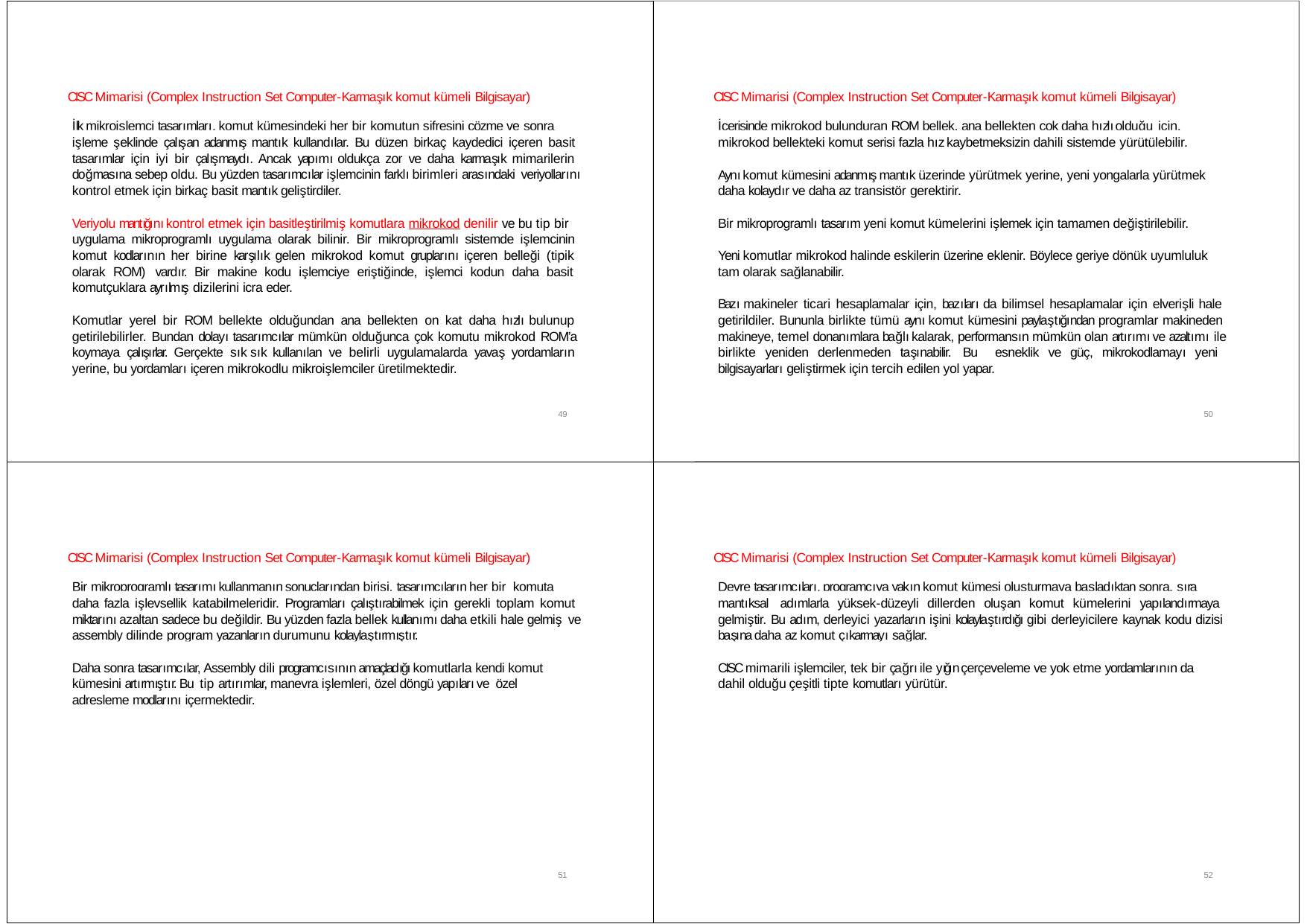

CISC Mimarisi (Complex Instruction Set Computer‐Karmaşık komut kümeli Bilgisayar)
CISC Mimarisi (Complex Instruction Set Computer‐Karmaşık komut kümeli Bilgisayar)
İlk mikroişlemci tasarımları, komut kümesindeki her bir komutun şifresini çözme ve sonra
İçerisinde mikrokod bulunduran ROM bellek, ana bellekten çok daha hızlı olduğu için,

işleme şeklinde çalışan adanmış mantık kullandılar. Bu düzen birkaç kaydedici içeren basit  tasarımlar için iyi bir çalışmaydı. Ancak yapımı oldukça zor ve daha karmaşık mimarilerin  doğmasına sebep oldu. Bu yüzden tasarımcılar işlemcinin farklı birimleri arasındaki  veriyollarını kontrol etmek için birkaç basit mantık geliştirdiler.
mikrokod bellekteki komut serisi fazla hız kaybetmeksizin dahili sistemde yürütülebilir.
Aynı komut kümesini adanmış mantık üzerinde yürütmek yerine, yeni yongalarla yürütmek  daha kolaydır ve daha az transistör gerektirir.

Veriyolu mantığını kontrol etmek için basitleştirilmiş komutlara mikrokod denilir ve bu tip bir
Bir mikroprogramlı tasarım yeni komut kümelerini işlemek için tamamen değiştirilebilir.
uygulama mikroprogramlı uygulama olarak bilinir. Bir mikroprogramlı sistemde işlemcinin  komut kodlarının her birine karşılık gelen mikrokod komut gruplarını içeren belleği (tipik  olarak ROM) vardır. Bir makine kodu işlemciye eriştiğinde, işlemci kodun daha basit  komutçuklara ayrılmış dizilerini icra eder.
Yeni komutlar mikrokod halinde eskilerin üzerine eklenir. Böylece geriye dönük uyumluluk  tam olarak sağlanabilir.
Bazı makineler ticari hesaplamalar için, bazıları da bilimsel hesaplamalar için elverişli hale  getirildiler. Bununla birlikte tümü aynı komut kümesini paylaştığından programlar makineden  makineye, temel donanımlara bağlı kalarak, performansın mümkün olan artırımı ve azaltımı  ile birlikte yeniden derlenmeden taşınabilir. Bu  esneklik ve güç, mikrokodlamayı yeni  bilgisayarları geliştirmek için tercih edilen yol yapar.
Komutlar yerel bir ROM bellekte olduğundan ana bellekten on kat daha hızlı bulunup  getirilebilirler. Bundan dolayı tasarımcılar mümkün olduğunca çok komutu mikrokod ROM’a  koymaya çalışırlar. Gerçekte sık sık kullanılan ve belirli uygulamalarda yavaş yordamların  yerine, bu yordamları içeren mikrokodlu mikroişlemciler üretilmektedir.
49
50

CISC Mimarisi (Complex Instruction Set Computer‐Karmaşık komut kümeli Bilgisayar)
CISC Mimarisi (Complex Instruction Set Computer‐Karmaşık komut kümeli Bilgisayar)
Bir mikroprogramlı tasarımı kullanmanın sonuçlarından birisi, tasarımcıların her bir komuta
Devre tasarımcıları, programcıya yakın komut kümesi oluşturmaya başladıktan sonra, sıra

daha fazla işlevsellik katabilmeleridir. Programları çalıştırabilmek için gerekli toplam komut  miktarını azaltan sadece bu değildir. Bu yüzden fazla bellek kullanımı daha etkili hale gelmiş  ve assembly dilinde program yazanların durumunu kolaylaştırmıştır.
mantıksal adımlarla yüksek‐düzeyli dillerden oluşan komut kümelerini yapılandırmaya  gelmiştir. Bu adım, derleyici yazarların işini kolaylaştırdığı gibi derleyicilere kaynak kodu dizisi  başına daha az komut çıkarmayı sağlar.

Daha sonra tasarımcılar, Assembly dili programcısının amaçladığı komutlarla kendi komut  kümesini artırmıştır. Bu tip artırımlar, manevra işlemleri, özel döngü yapıları ve özel
CISC mimarili işlemciler, tek bir çağrı ile yığın çerçeveleme ve yok etme yordamlarının da  dahil olduğu çeşitli tipte komutları yürütür.
adresleme modlarını içermektedir.
51
52